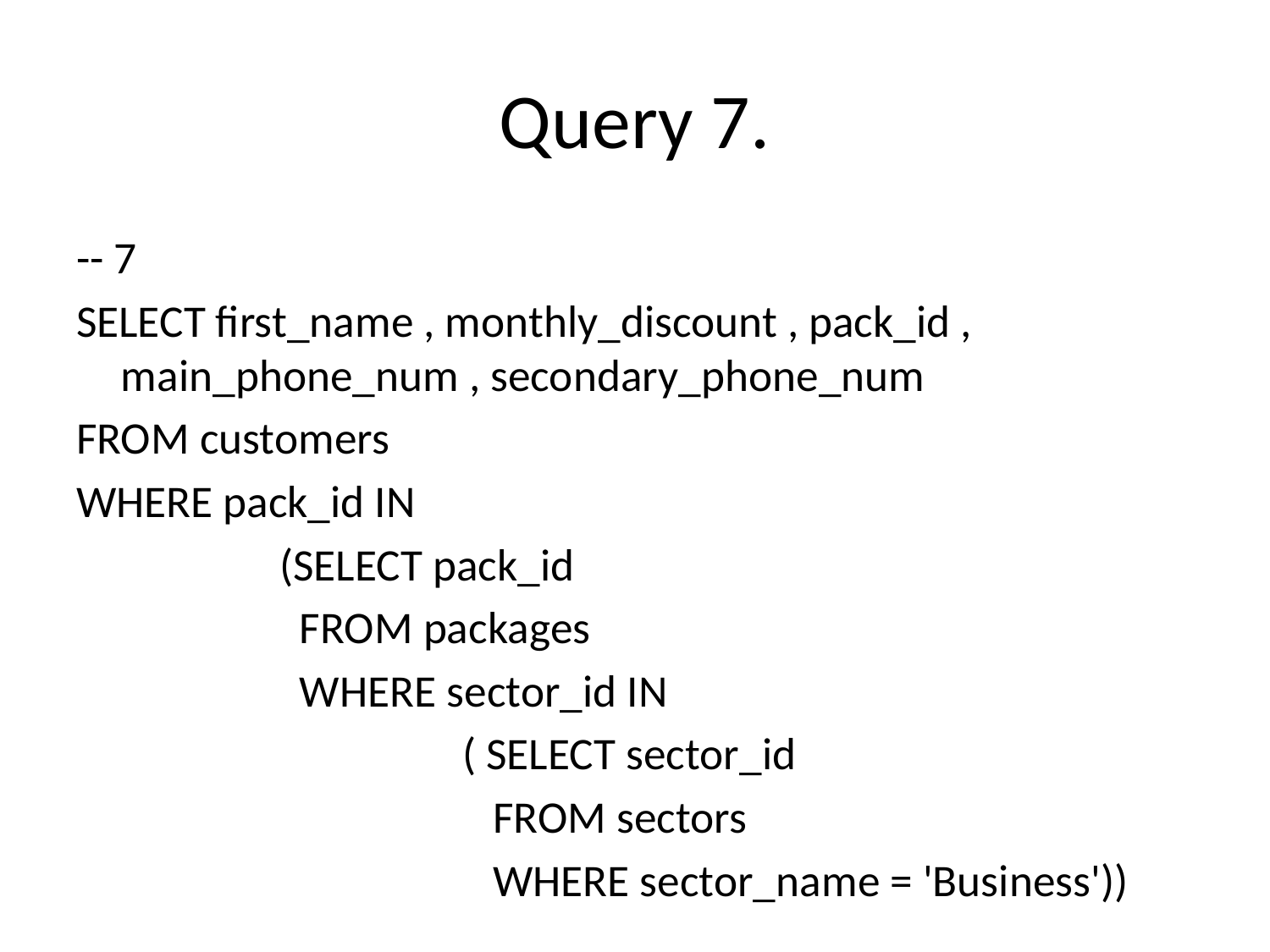

# Query 7.
-- 7
SELECT first_name , monthly_discount , pack_id , main_phone_num , secondary_phone_num
FROM customers
WHERE pack_id IN
                    (SELECT pack_id
                      FROM packages
                      WHERE sector_id IN
                                      ( SELECT sector_id
                                         FROM sectors
                                         WHERE sector_name = 'Business'))